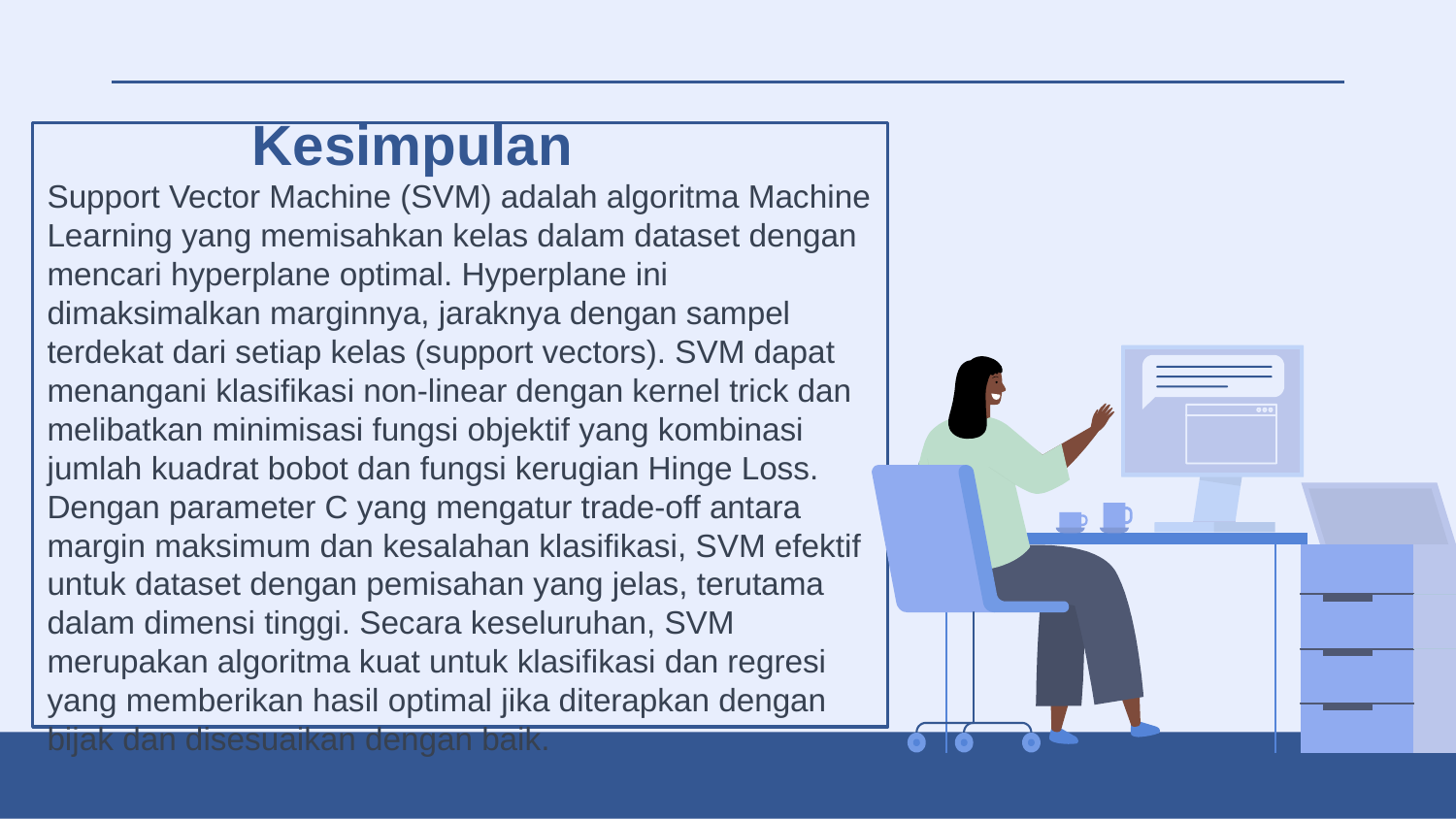

# Kesimpulan
Support Vector Machine (SVM) adalah algoritma Machine Learning yang memisahkan kelas dalam dataset dengan mencari hyperplane optimal. Hyperplane ini dimaksimalkan marginnya, jaraknya dengan sampel terdekat dari setiap kelas (support vectors). SVM dapat menangani klasifikasi non-linear dengan kernel trick dan melibatkan minimisasi fungsi objektif yang kombinasi jumlah kuadrat bobot dan fungsi kerugian Hinge Loss. Dengan parameter C yang mengatur trade-off antara margin maksimum dan kesalahan klasifikasi, SVM efektif untuk dataset dengan pemisahan yang jelas, terutama dalam dimensi tinggi. Secara keseluruhan, SVM merupakan algoritma kuat untuk klasifikasi dan regresi yang memberikan hasil optimal jika diterapkan dengan bijak dan disesuaikan dengan baik.